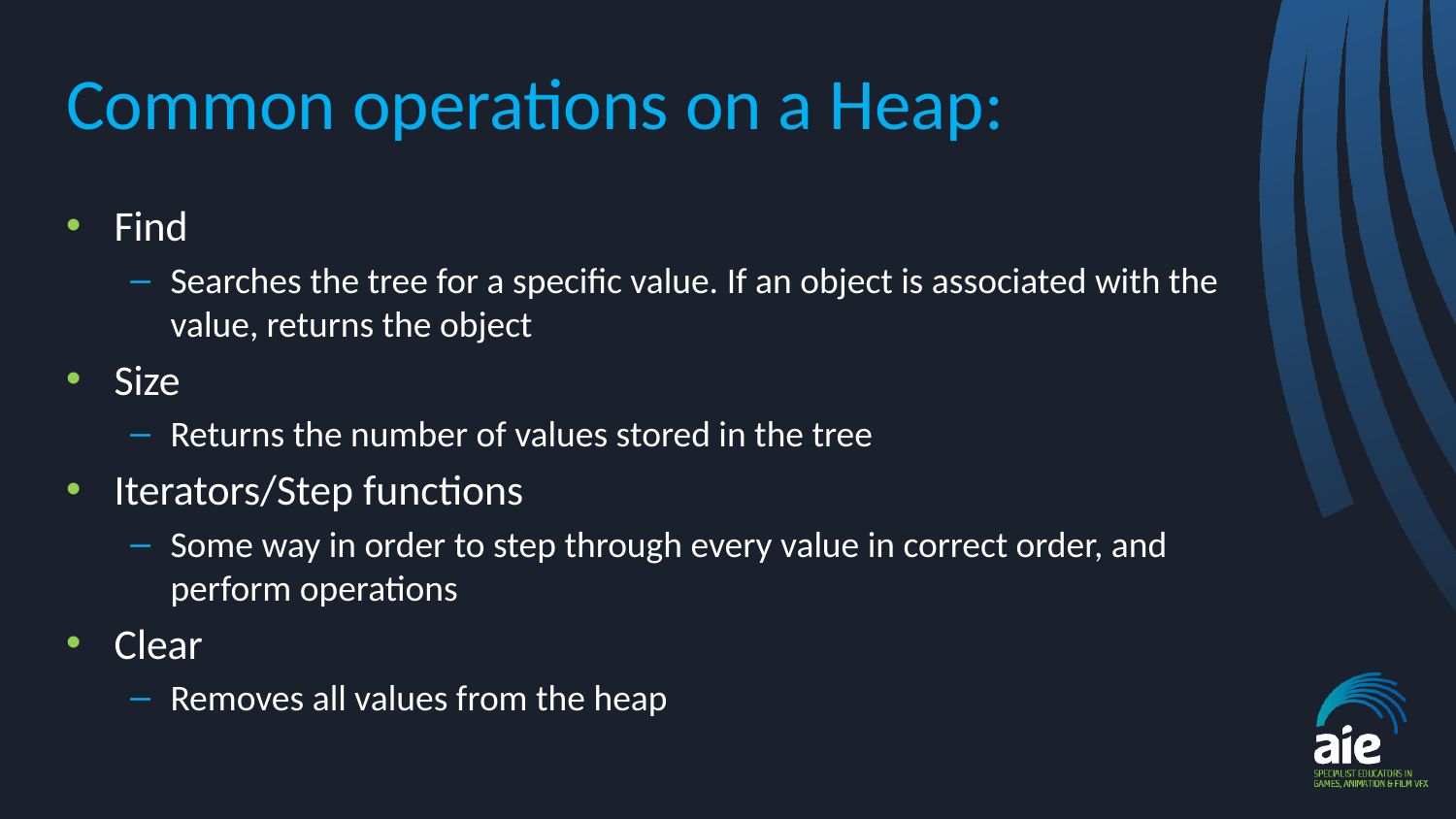

# Common operations on a Heap:
Find
Searches the tree for a specific value. If an object is associated with the value, returns the object
Size
Returns the number of values stored in the tree
Iterators/Step functions
Some way in order to step through every value in correct order, and perform operations
Clear
Removes all values from the heap